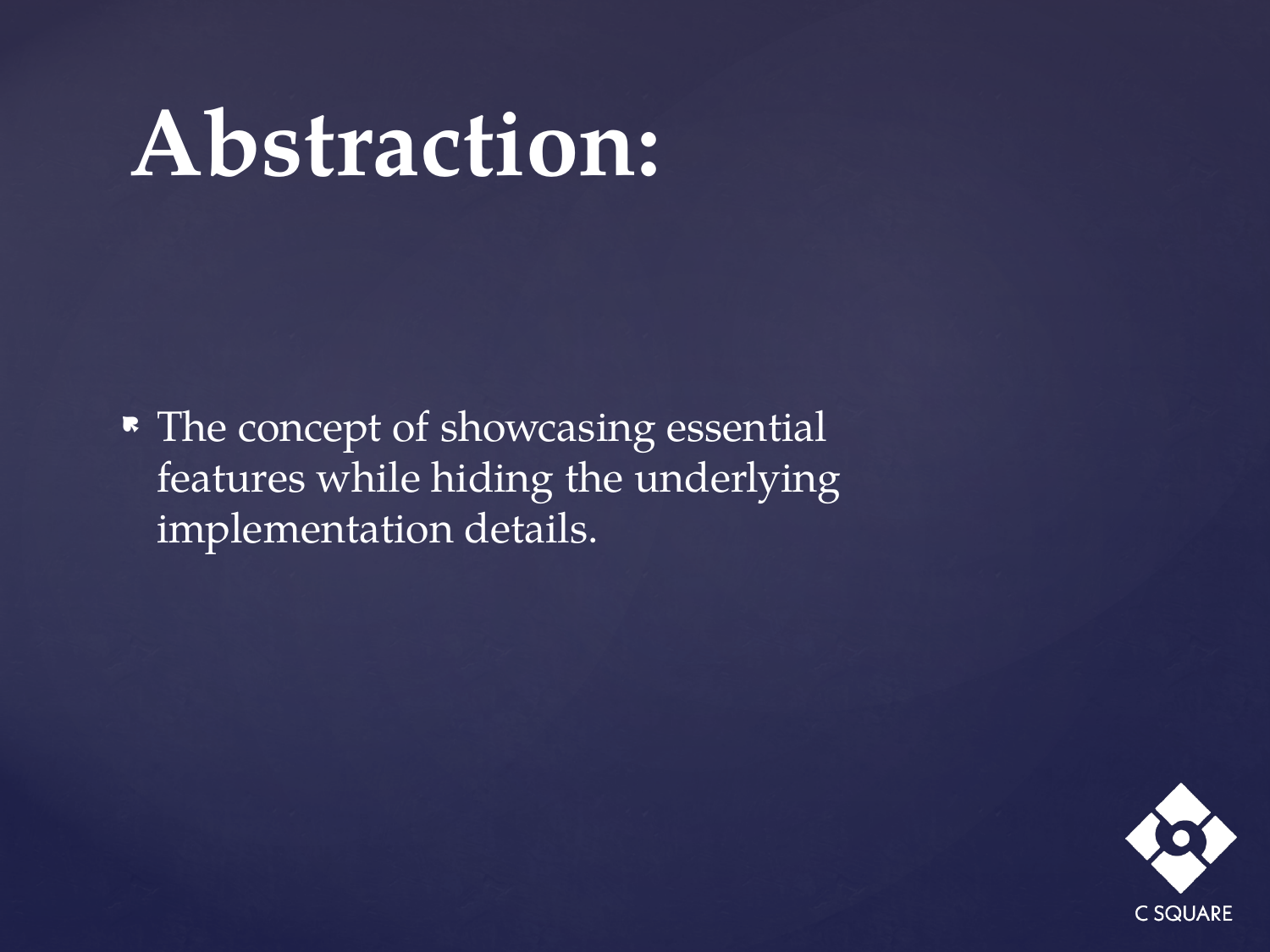

# Abstraction:
The concept of showcasing essential features while hiding the underlying implementation details.